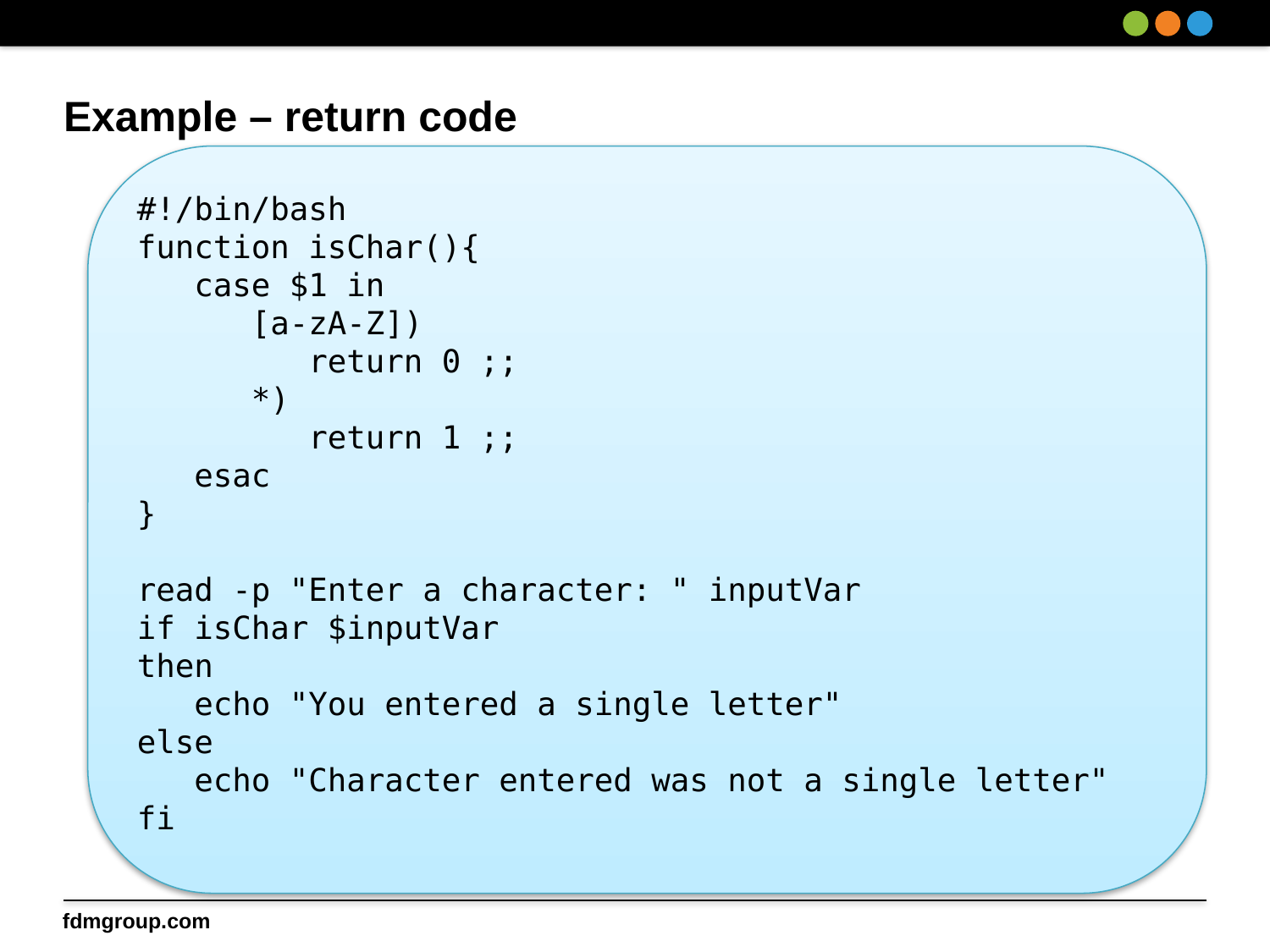

# Example – return code
#!/bin/bash
function isChar(){
   case $1 in
      [a-zA-Z])
         return 0 ;;
      *)
         return 1 ;;
   esac
}

read -p "Enter a character: " inputVar
if isChar $inputVar
then
   echo "You entered a single letter"
else
   echo "Character entered was not a single letter"
fi